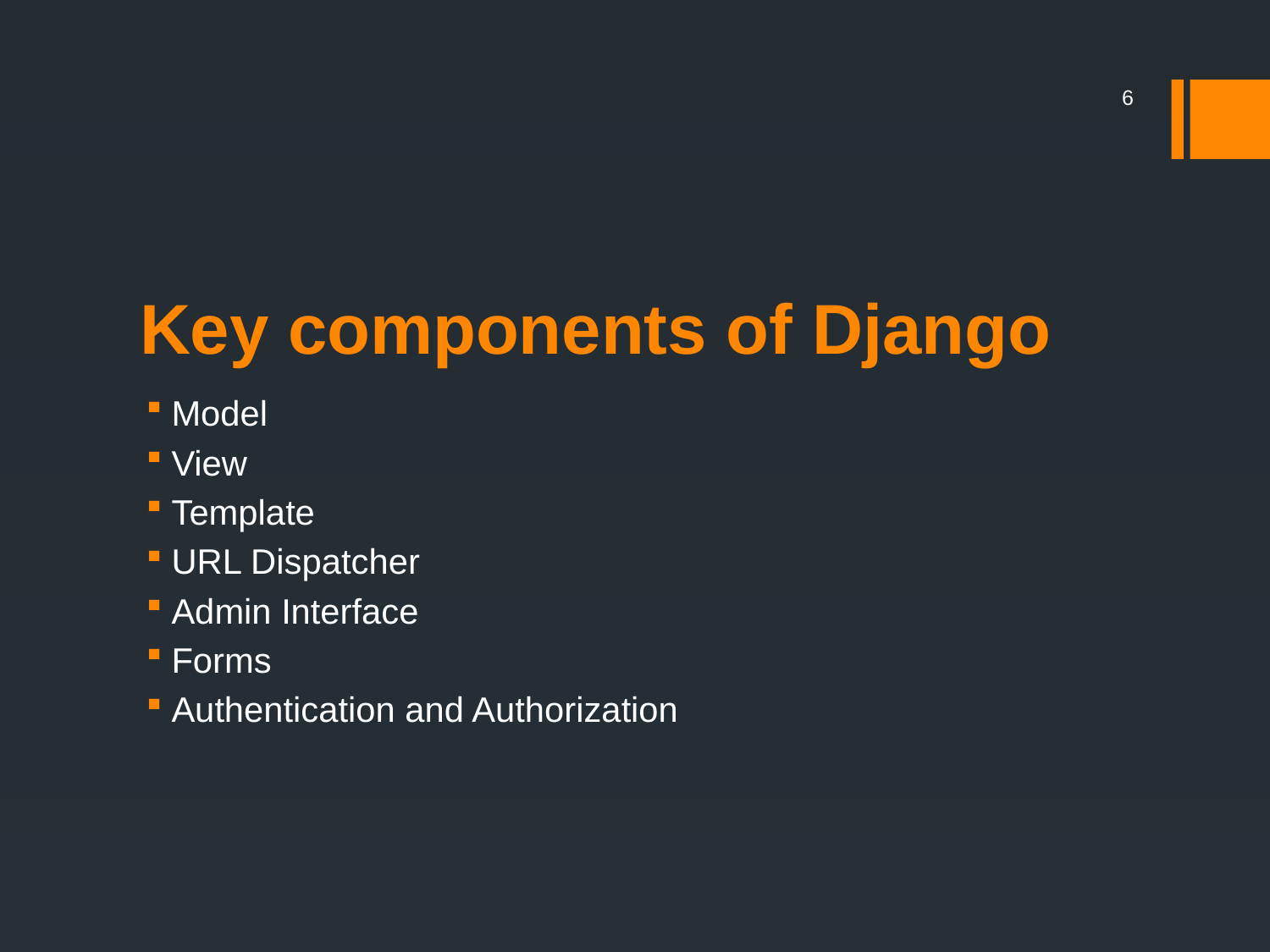

6
# Key components of Django
Model
View
Template
URL Dispatcher
Admin Interface
Forms
Authentication and Authorization